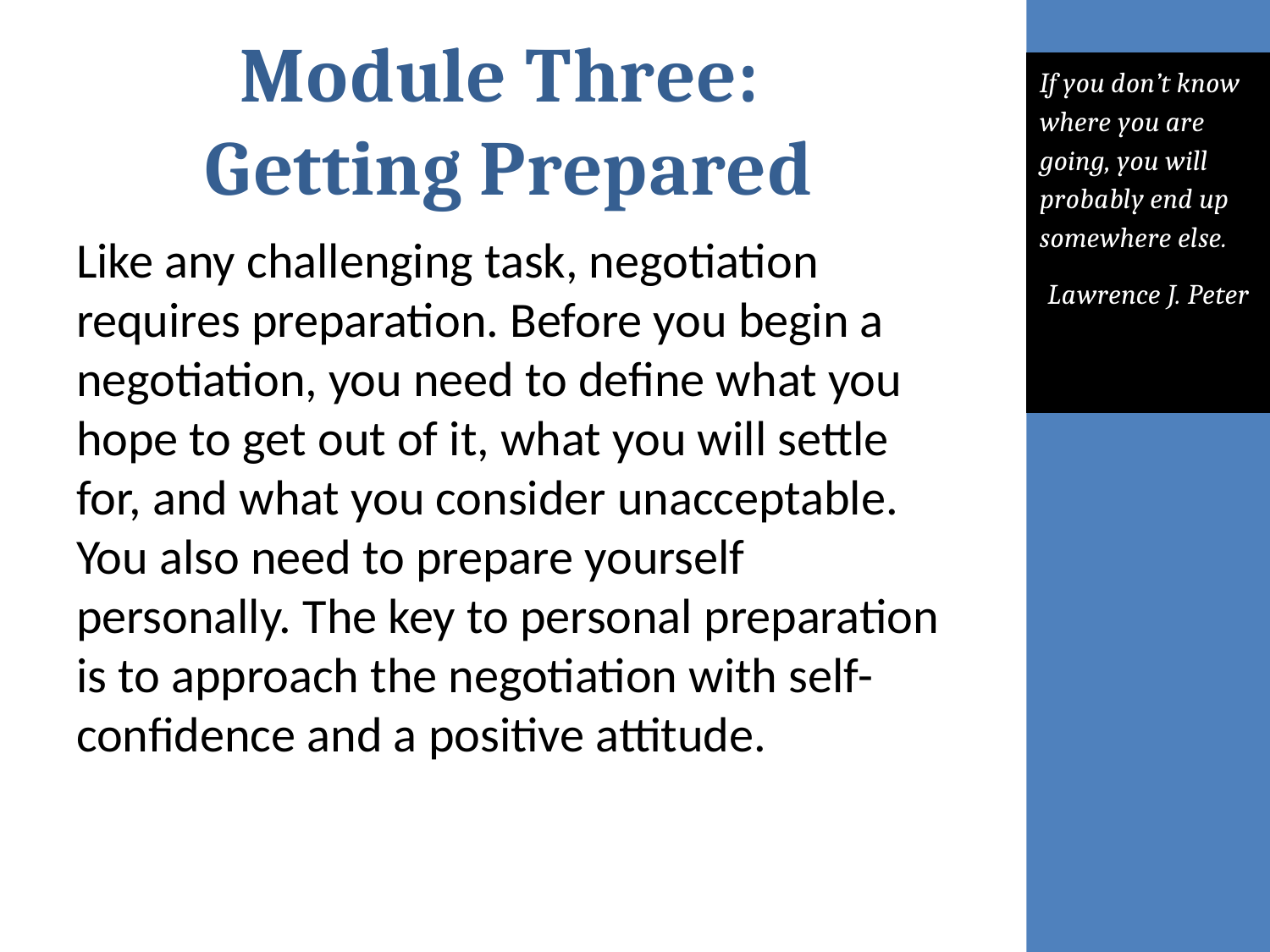

# Module Three: Getting Prepared
If you don’t know where you are going, you will probably end up somewhere else.
Lawrence J. Peter
Like any challenging task, negotiation requires preparation. Before you begin a negotiation, you need to define what you hope to get out of it, what you will settle for, and what you consider unacceptable. You also need to prepare yourself personally. The key to personal preparation is to approach the negotiation with self-confidence and a positive attitude.